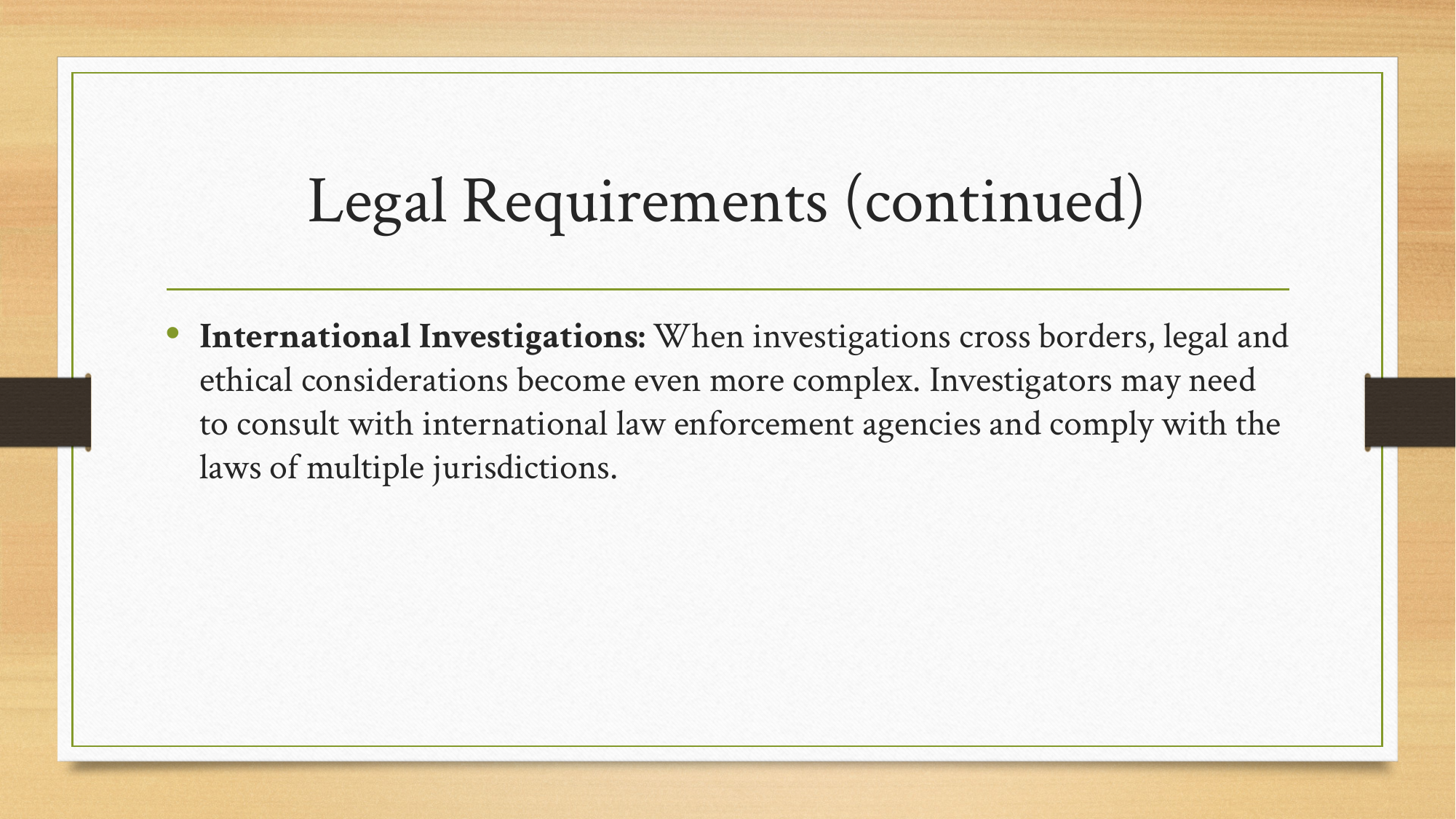

# Legal Requirements (continued)
International Investigations: When investigations cross borders, legal and ethical considerations become even more complex. Investigators may need to consult with international law enforcement agencies and comply with the laws of multiple jurisdictions.